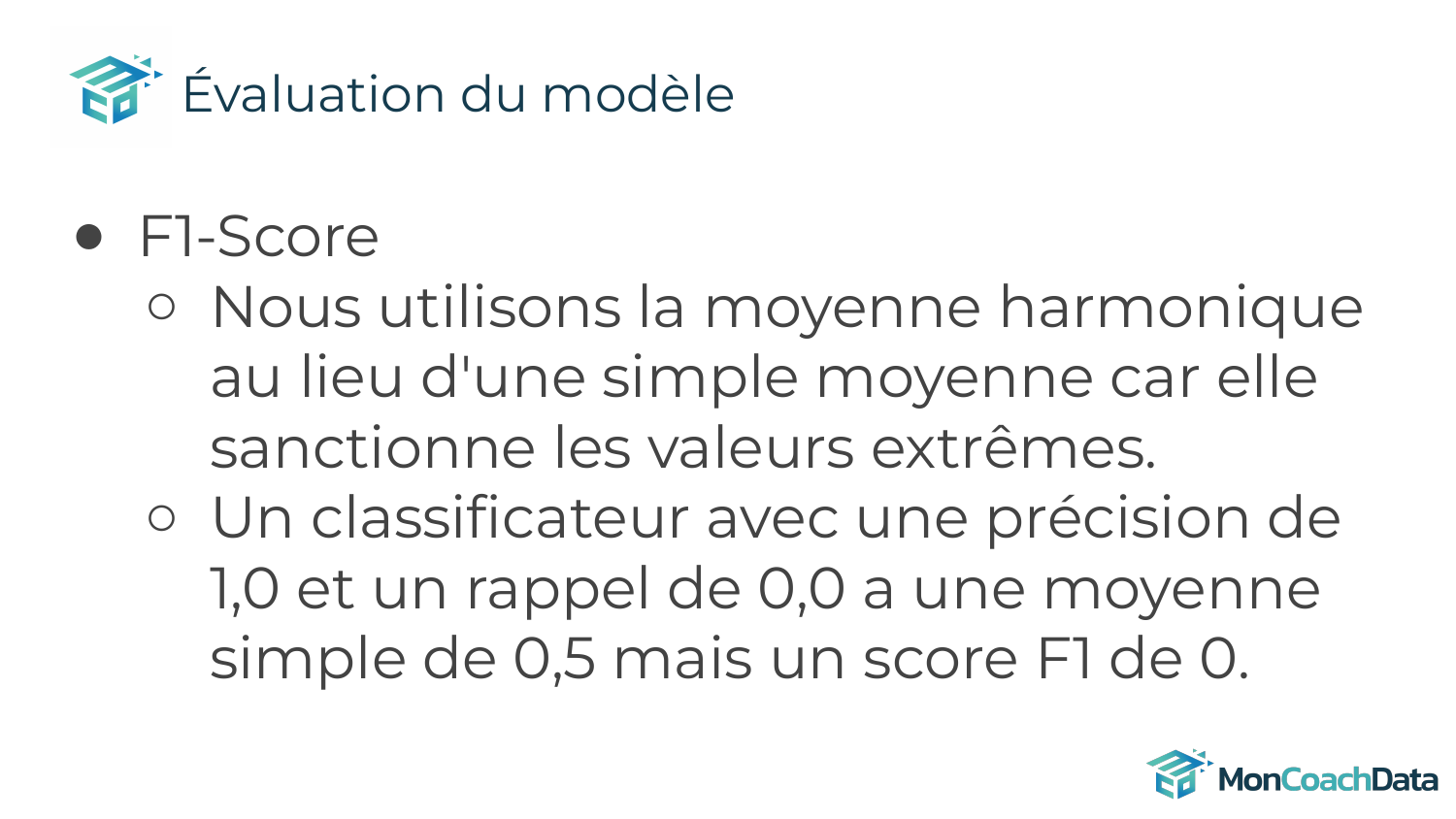

# Évaluation du modèle

F1-Score
Nous utilisons la moyenne harmonique au lieu d'une simple moyenne car elle sanctionne les valeurs extrêmes.
Un classificateur avec une précision de 1,0 et un rappel de 0,0 a une moyenne simple de 0,5 mais un score F1 de 0.